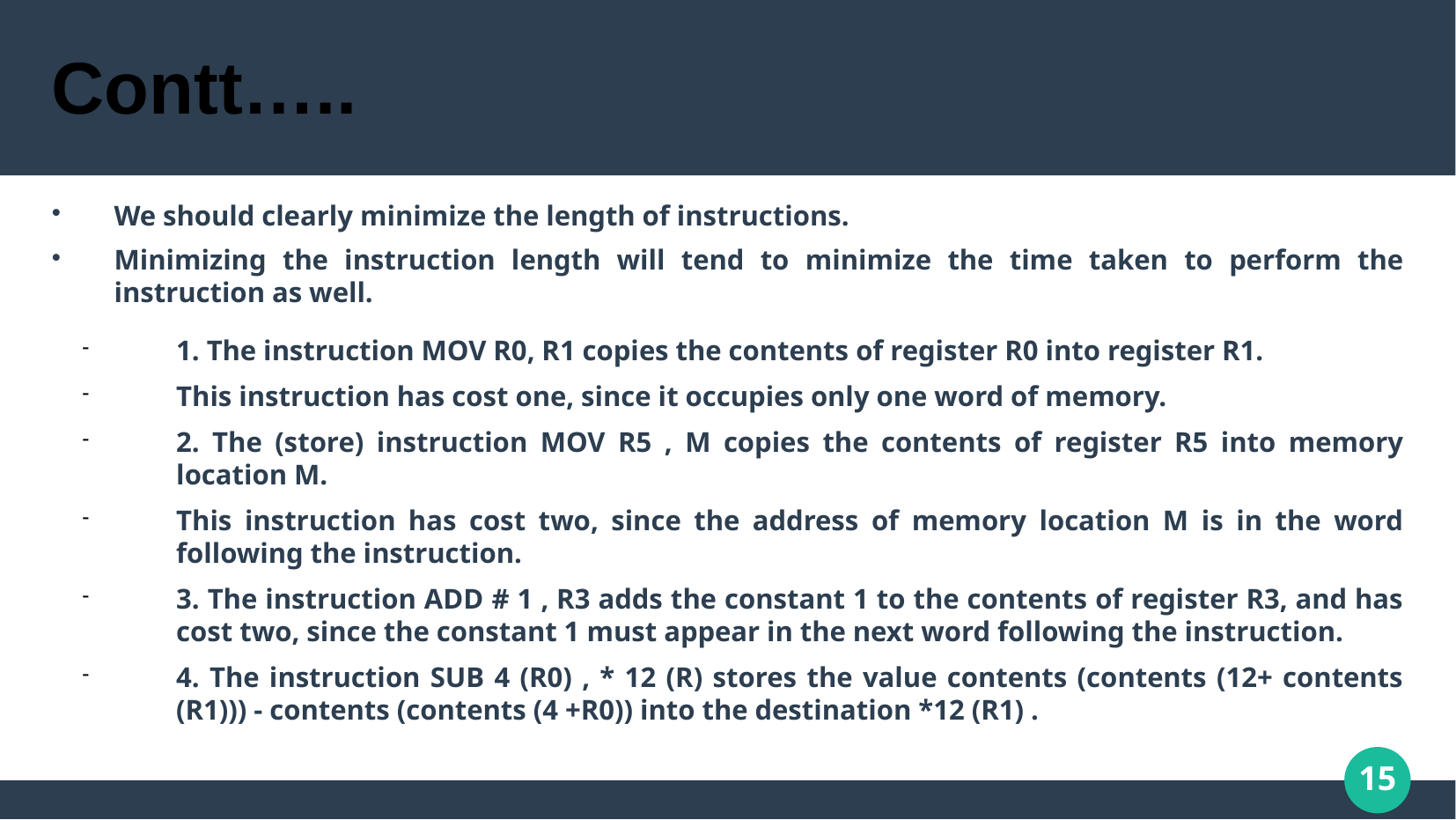

# Contt…..
We should clearly minimize the length of instructions.
Minimizing the instruction length will tend to minimize the time taken to perform the instruction as well.
1. The instruction MOV R0, R1 copies the contents of register R0 into register R1.
This instruction has cost one, since it occupies only one word of memory.
2. The (store) instruction MOV R5 , M copies the contents of register R5 into memory location M.
This instruction has cost two, since the address of memory location M is in the word following the instruction.
3. The instruction ADD # 1 , R3 adds the constant 1 to the contents of register R3, and has cost two, since the constant 1 must appear in the next word following the instruction.
4. The instruction SUB 4 (R0) , * 12 (R) stores the value contents (contents (12+ contents (R1))) - contents (contents (4 +R0)) into the destination *12 (R1) .